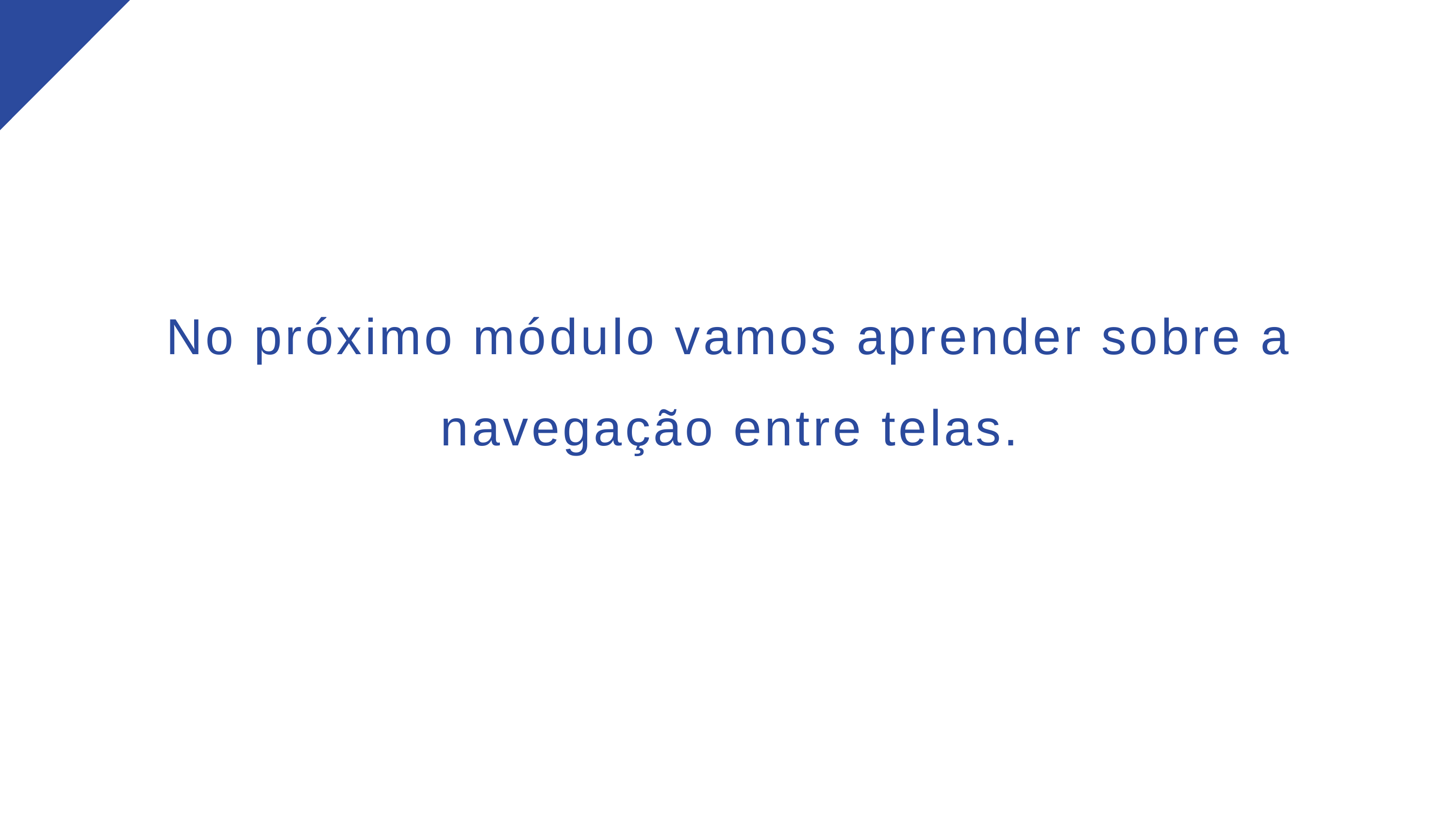

No próximo módulo vamos aprender sobre a navegação entre telas.